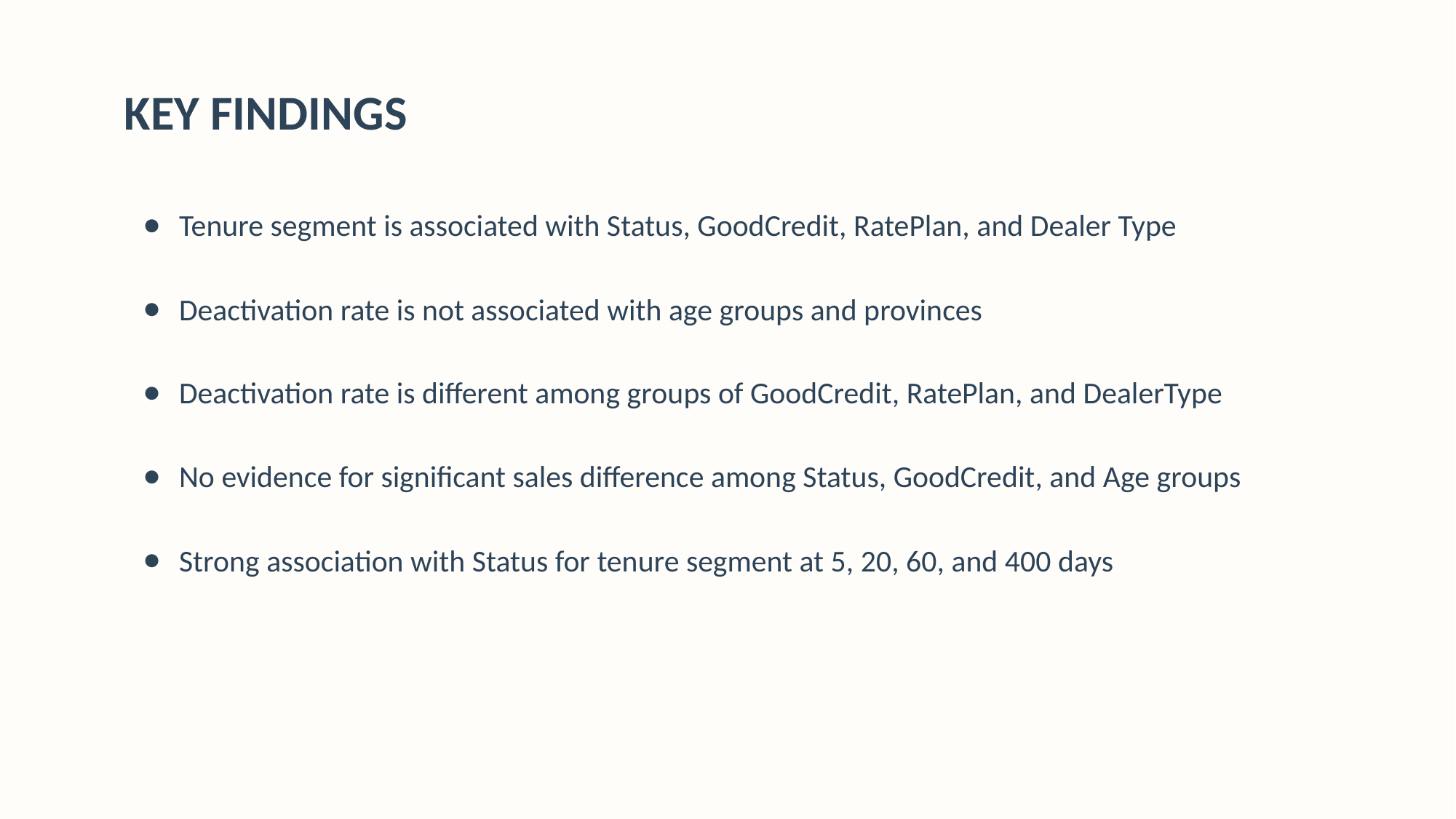

KEY FINDINGS
Tenure segment is associated with Status, GoodCredit, RatePlan, and Dealer Type

Deactivation rate is not associated with age groups and provinces

Deactivation rate is different among groups of GoodCredit, RatePlan, and DealerType

No evidence for significant sales difference among Status, GoodCredit, and Age groups

Strong association with Status for tenure segment at 5, 20, 60, and 400 days